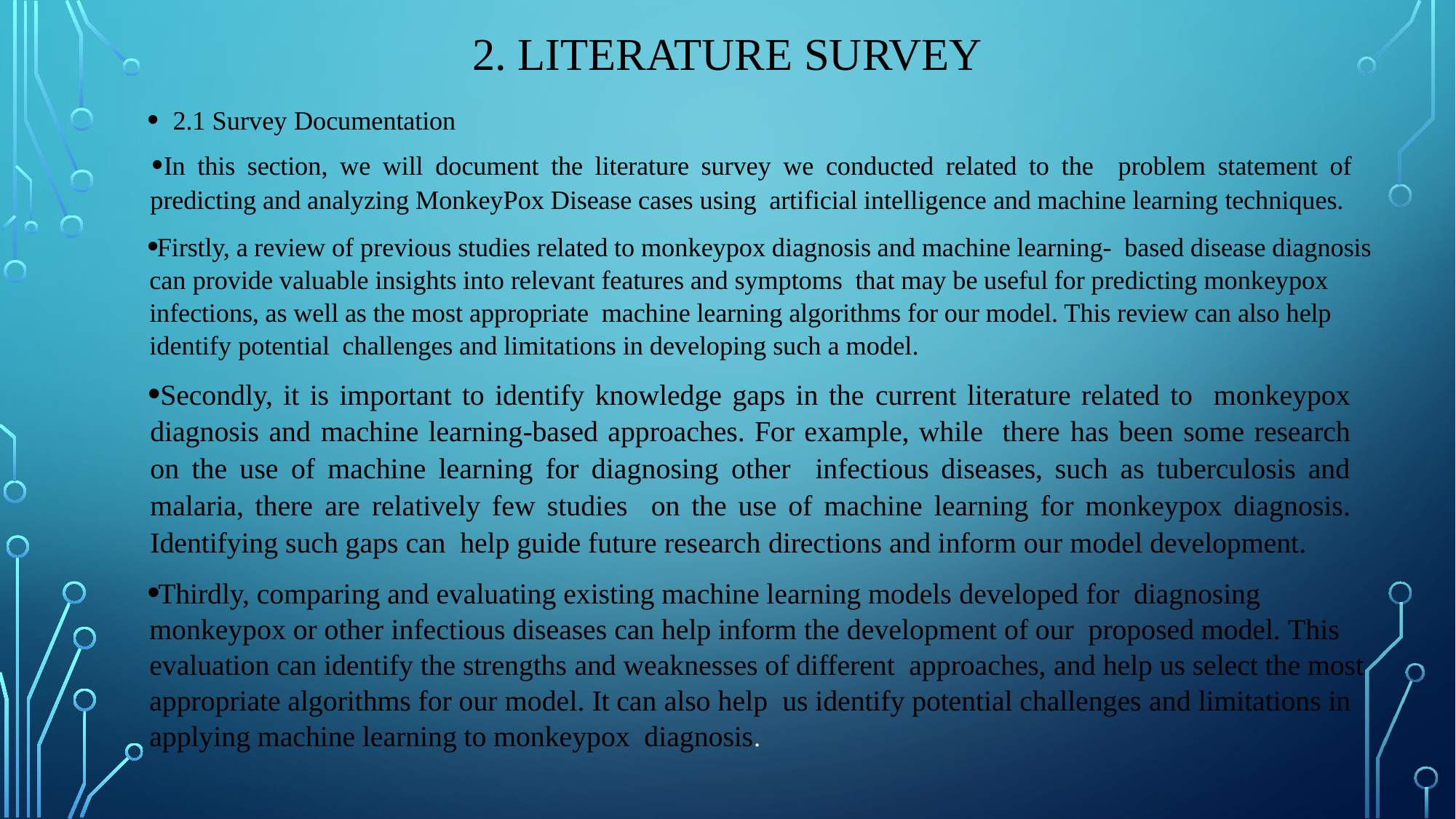

# 2. LITERATURE SURVEY
2.1 Survey Documentation
In this section, we will document the literature survey we conducted related to the  problem statement of predicting and analyzing MonkeyPox Disease cases using  artificial intelligence and machine learning techniques.
Firstly, a review of previous studies related to monkeypox diagnosis and machine learning-  based disease diagnosis can provide valuable insights into relevant features and symptoms  that may be useful for predicting monkeypox infections, as well as the most appropriate  machine learning algorithms for our model. This review can also help identify potential  challenges and limitations in developing such a model.
Secondly, it is important to identify knowledge gaps in the current literature related to  monkeypox diagnosis and machine learning-based approaches. For example, while  there has been some research on the use of machine learning for diagnosing other  infectious diseases, such as tuberculosis and malaria, there are relatively few studies  on the use of machine learning for monkeypox diagnosis. Identifying such gaps can  help guide future research directions and inform our model development.
Thirdly, comparing and evaluating existing machine learning models developed for  diagnosing monkeypox or other infectious diseases can help inform the development of our  proposed model. This evaluation can identify the strengths and weaknesses of different  approaches, and help us select the most appropriate algorithms for our model. It can also help  us identify potential challenges and limitations in applying machine learning to monkeypox  diagnosis.